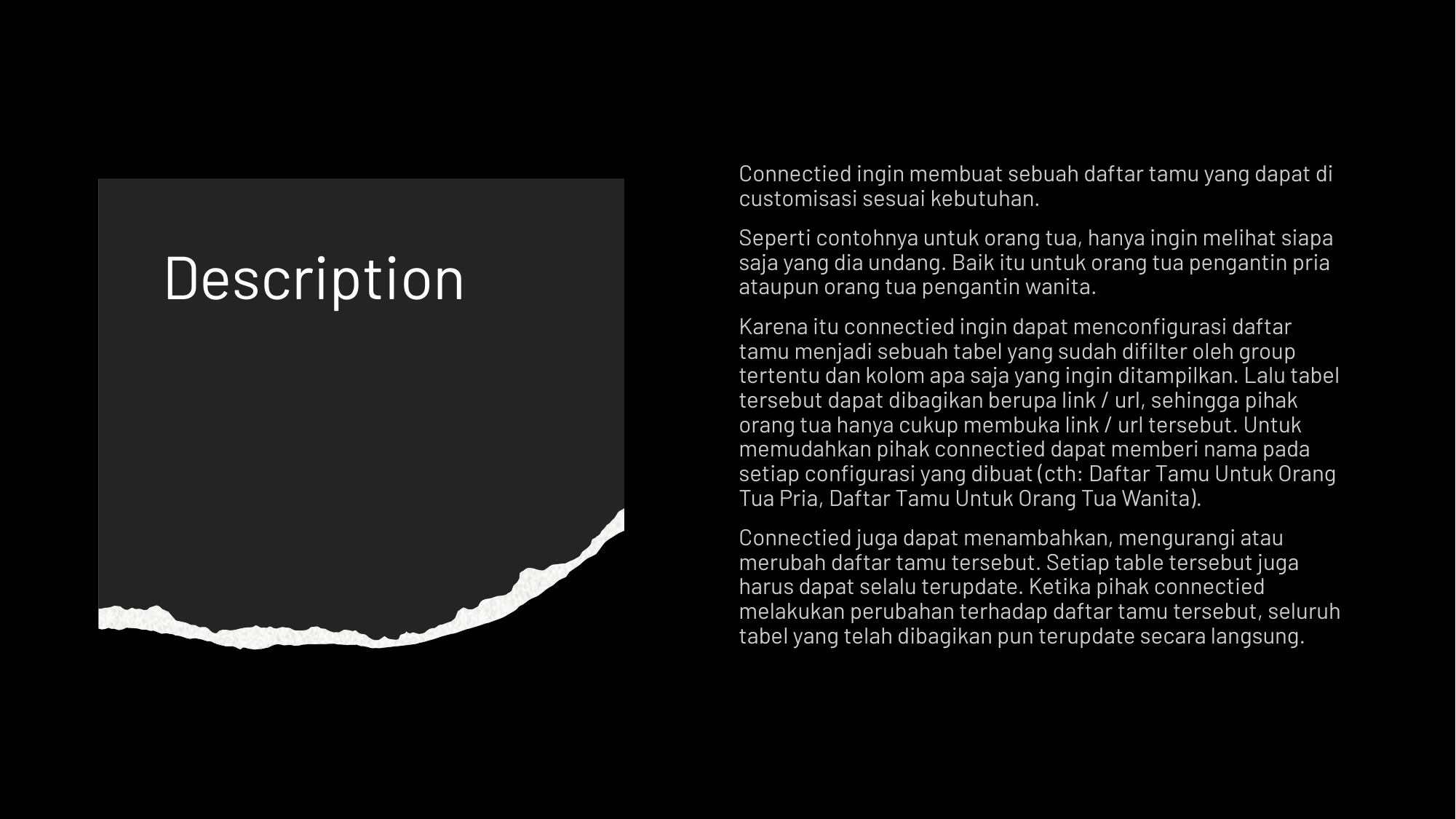

Connectied ingin membuat sebuah daftar tamu yang dapat di customisasi sesuai kebutuhan.
Seperti contohnya untuk orang tua, hanya ingin melihat siapa saja yang dia undang. Baik itu untuk orang tua pengantin pria ataupun orang tua pengantin wanita.
Karena itu connectied ingin dapat menconfigurasi daftar tamu menjadi sebuah tabel yang sudah difilter oleh group tertentu dan kolom apa saja yang ingin ditampilkan. Lalu tabel tersebut dapat dibagikan berupa link / url, sehingga pihak orang tua hanya cukup membuka link / url tersebut. Untuk memudahkan pihak connectied dapat memberi nama pada setiap configurasi yang dibuat (cth: Daftar Tamu Untuk Orang Tua Pria, Daftar Tamu Untuk Orang Tua Wanita).
Connectied juga dapat menambahkan, mengurangi atau merubah daftar tamu tersebut. Setiap table tersebut juga harus dapat selalu terupdate. Ketika pihak connectied melakukan perubahan terhadap daftar tamu tersebut, seluruh tabel yang telah dibagikan pun terupdate secara langsung.

# Description